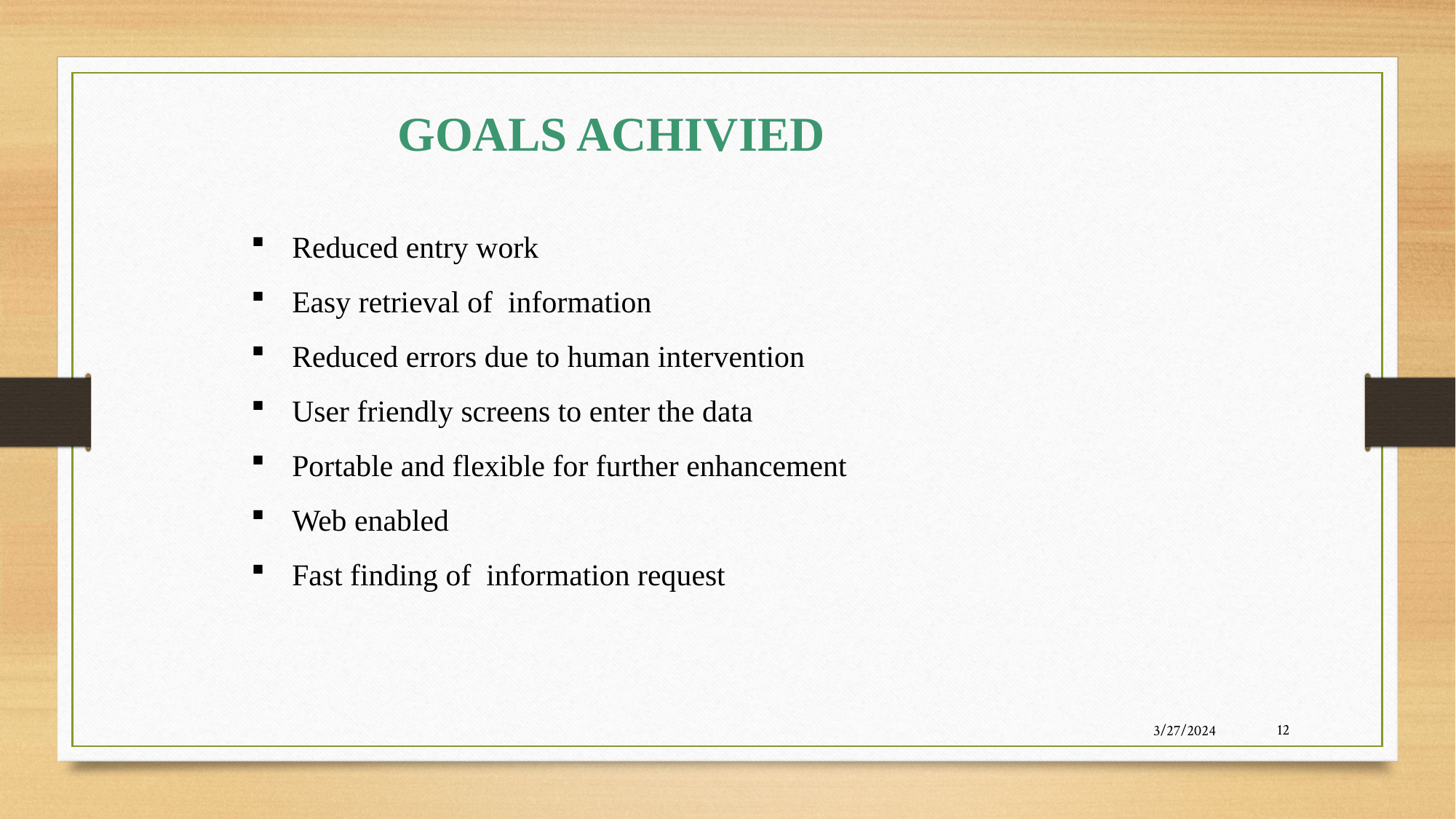

GOALS ACHIVIED

Reduced entry work
Easy retrieval of  information
Reduced errors due to human intervention
User friendly screens to enter the data
Portable and flexible for further enhancement
Web enabled
Fast finding of  information request
3/27/2024
12